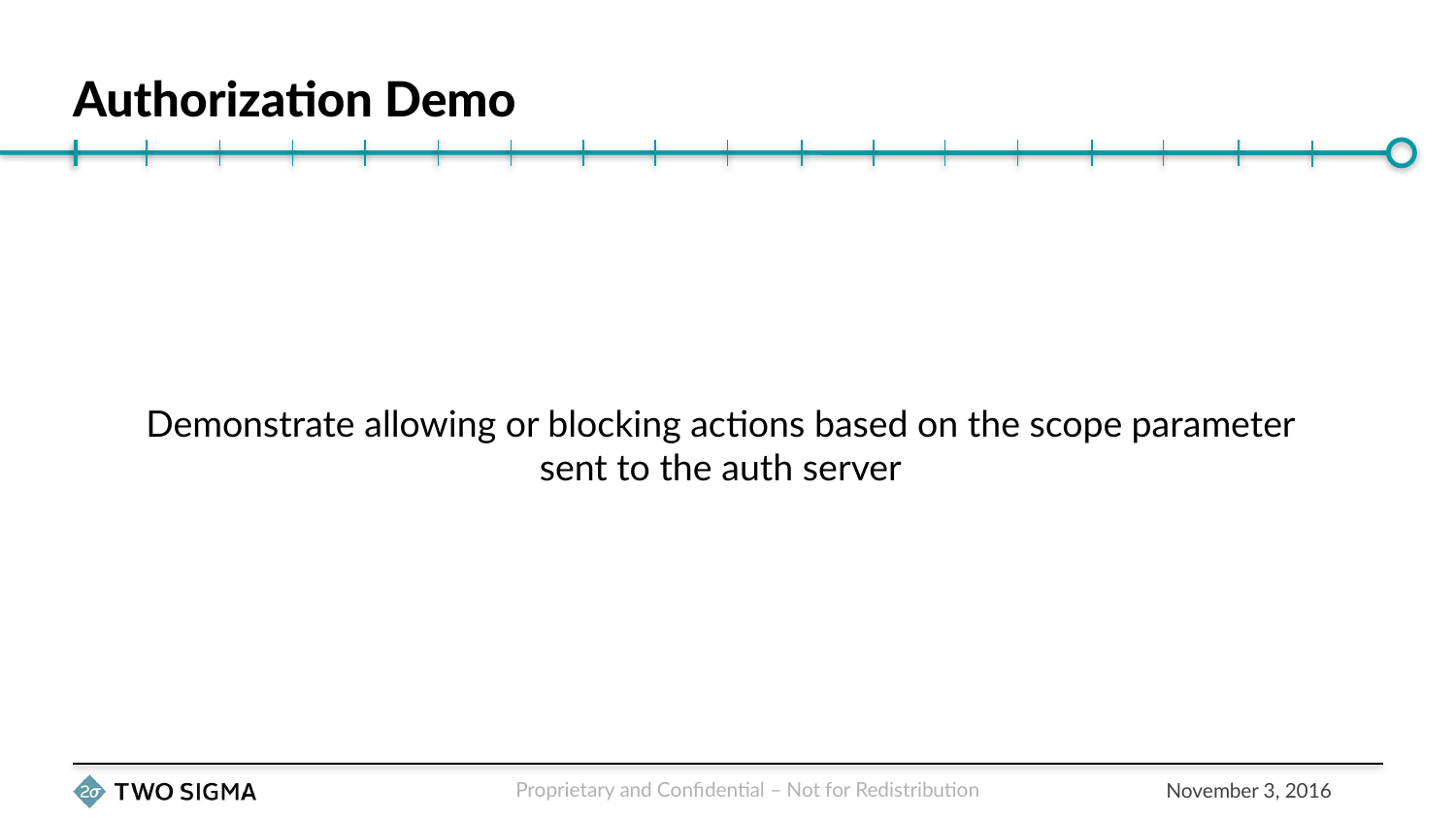

# Authorization Demo

Demonstrate allowing or blocking actions based on the scope parameter sent to the auth server
Proprietary and Confidential – Not for Redistribution
November 3, 2016